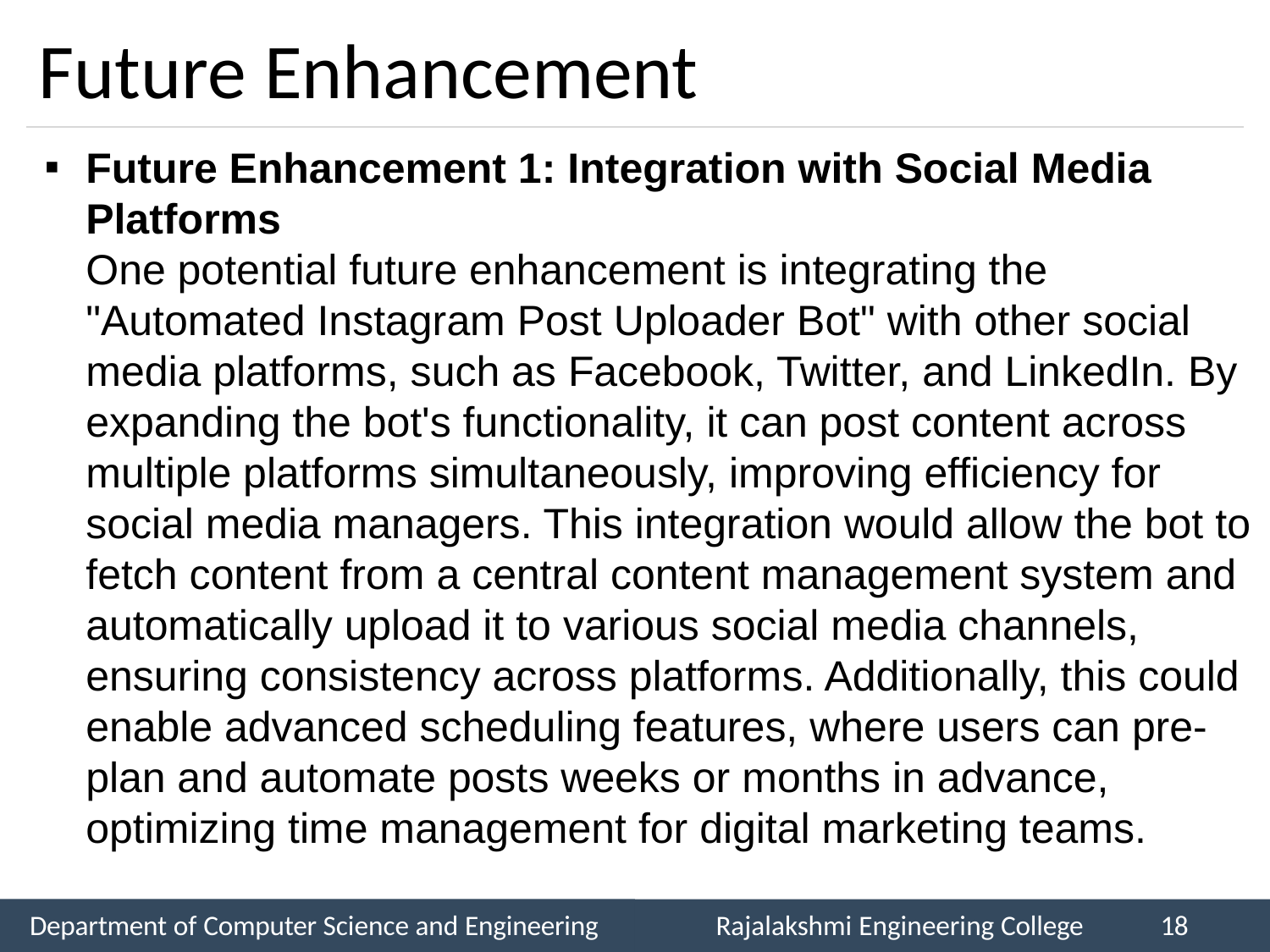

# Future Enhancement
Future Enhancement 1: Integration with Social Media Platforms
One potential future enhancement is integrating the "Automated Instagram Post Uploader Bot" with other social media platforms, such as Facebook, Twitter, and LinkedIn. By expanding the bot's functionality, it can post content across multiple platforms simultaneously, improving efficiency for social media managers. This integration would allow the bot to fetch content from a central content management system and automatically upload it to various social media channels, ensuring consistency across platforms. Additionally, this could enable advanced scheduling features, where users can pre-plan and automate posts weeks or months in advance, optimizing time management for digital marketing teams.
Department of Computer Science and Engineering
Rajalakshmi Engineering College
18